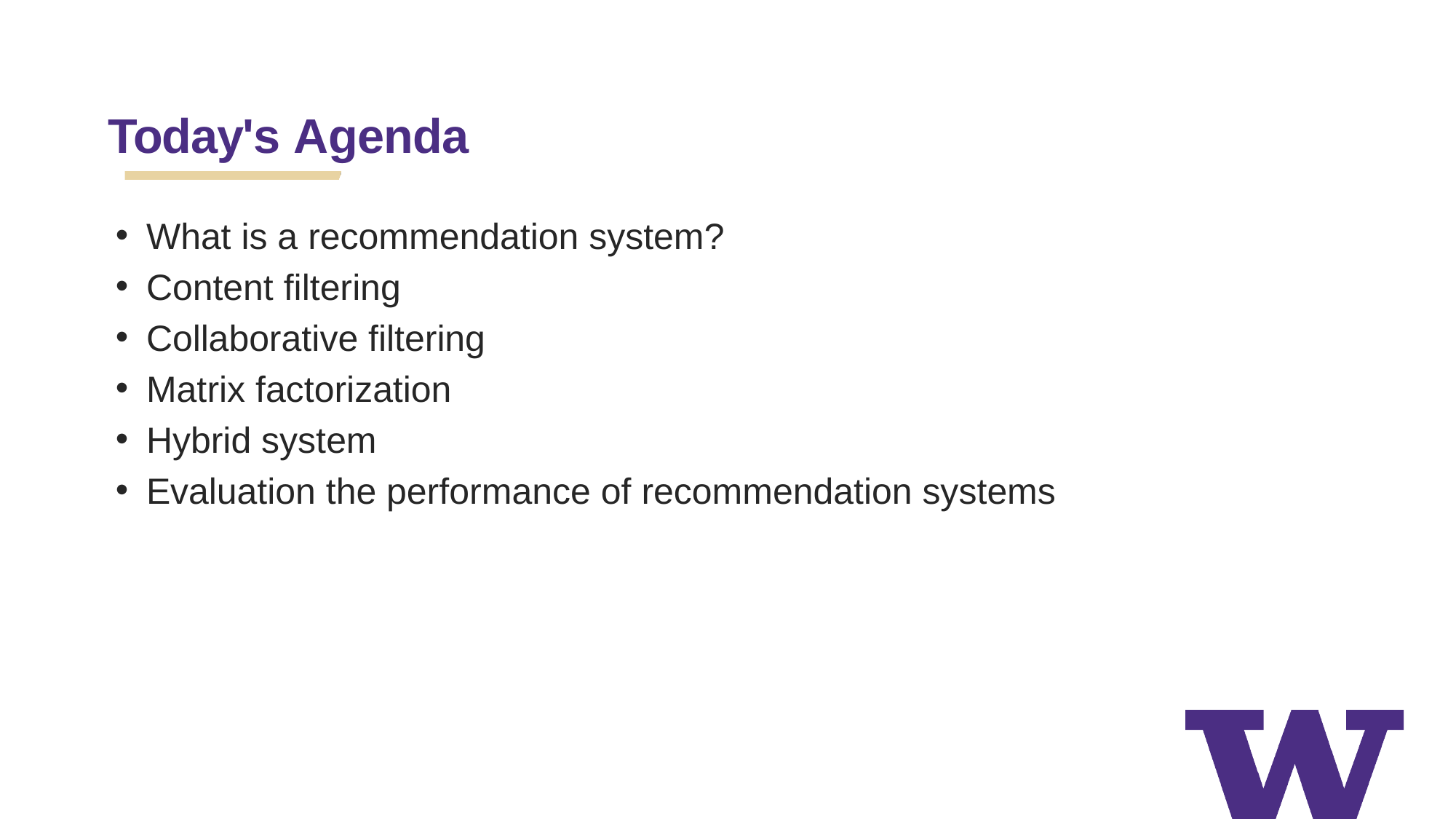

# Today's Agenda
What is a recommendation system?
Content filtering
Collaborative filtering
Matrix factorization
Hybrid system
Evaluation the performance of recommendation systems